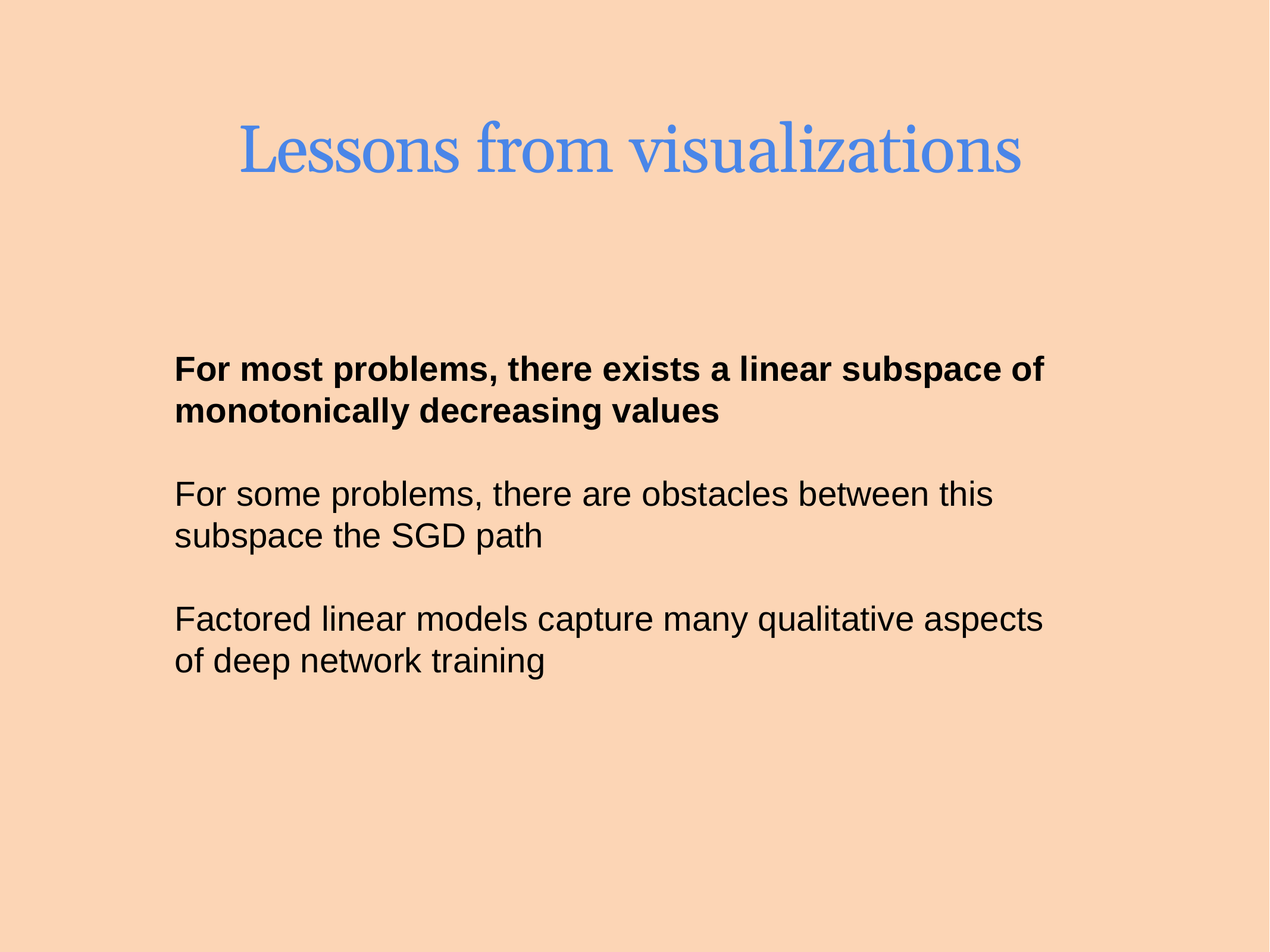

# Lessons from visualizations
For most problems, there exists a linear subspace of monotonically decreasing values

For some problems, there are obstacles between this subspace the SGD path

Factored linear models capture many qualitative aspects of deep network training